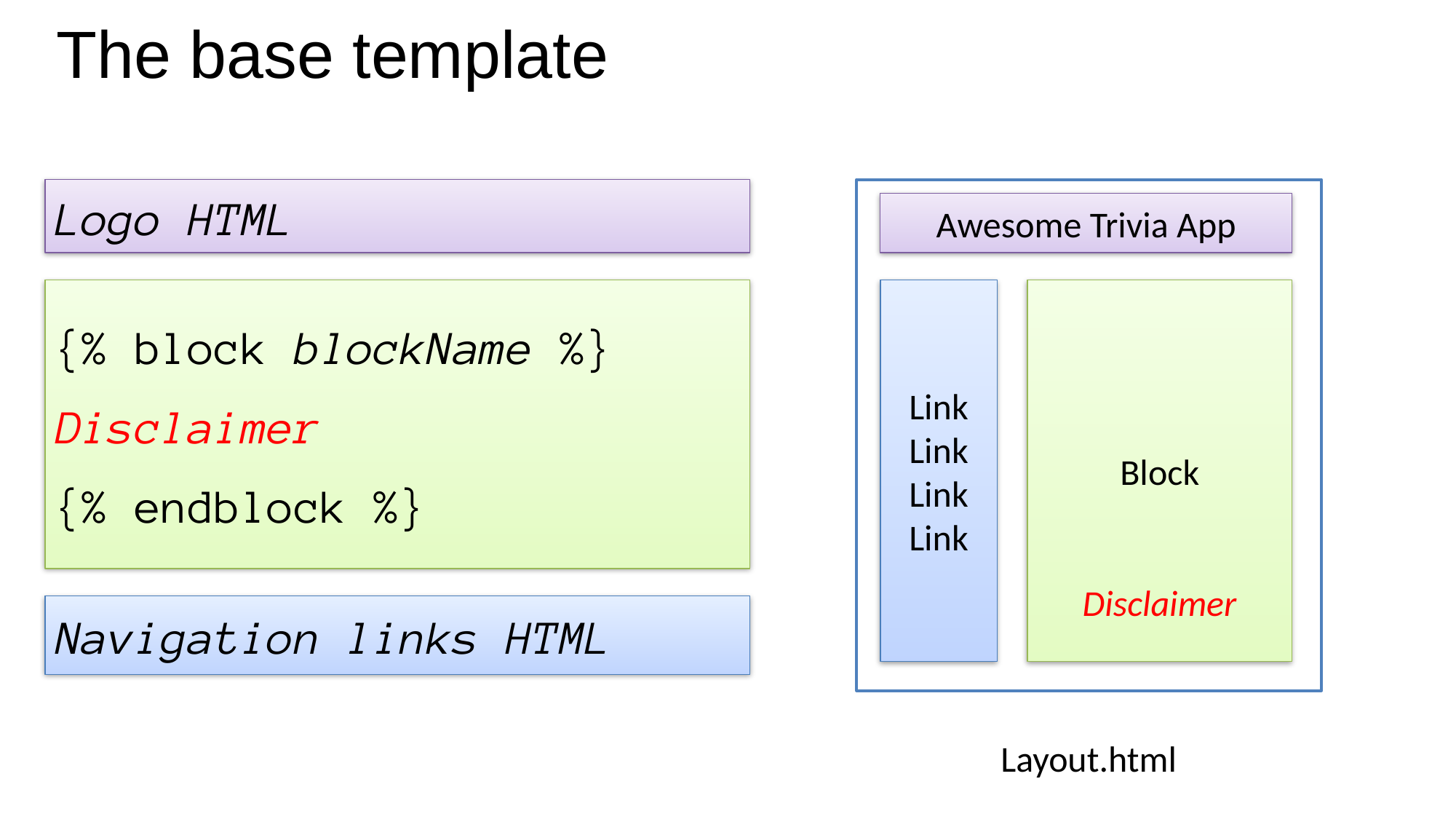

# The base template
Logo HTML

Awesome Trivia App
{% block blockName %}
Disclaimer
{% endblock %}

Block

Disclaimer
Link
Link
Link
Link
Navigation links HTML
Layout.html